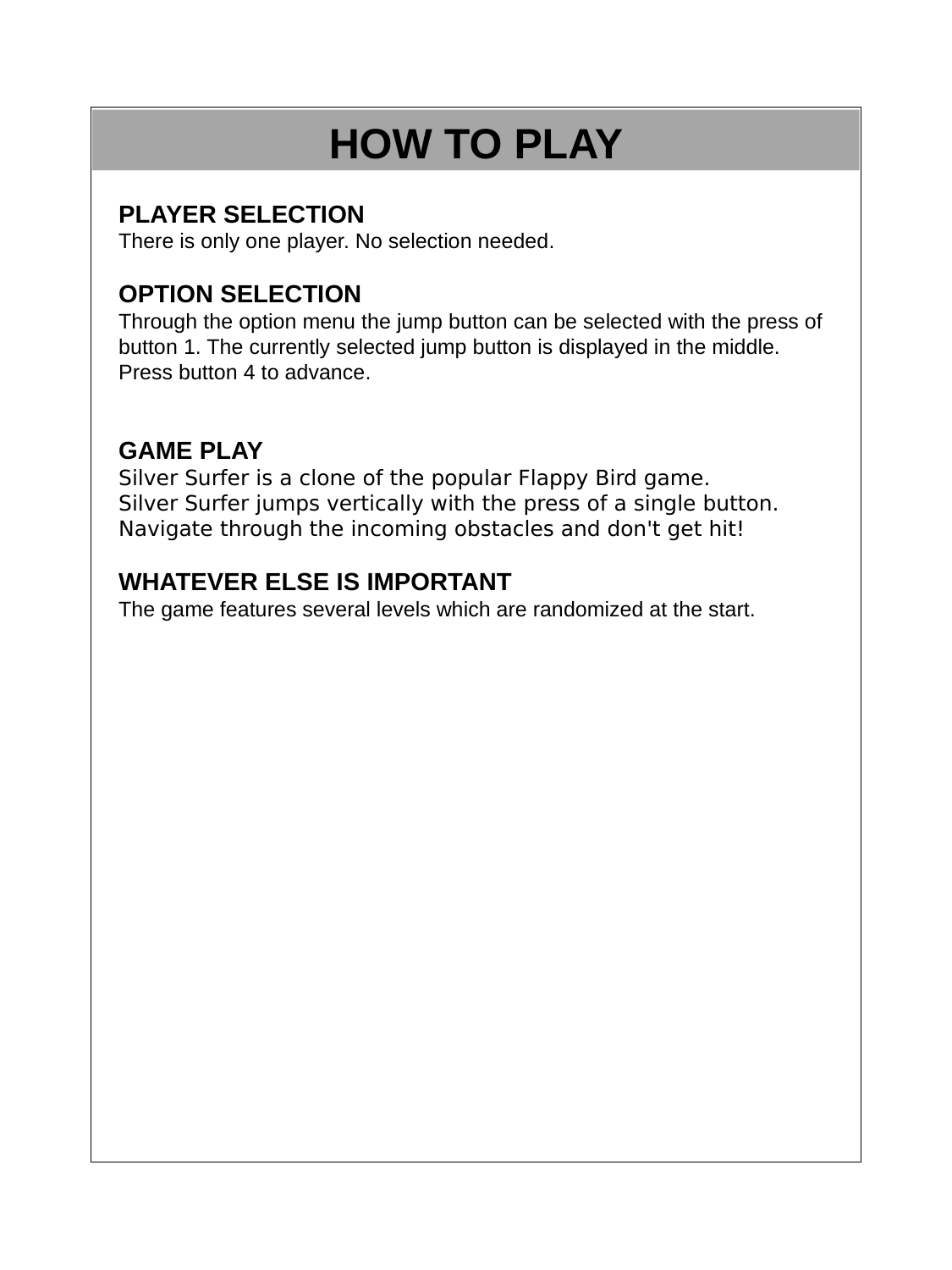

HOW TO PLAY
PLAYER SELECTION
There is only one player. No selection needed.

OPTION SELECTION
Through the option menu the jump button can be selected with the press of button 1. The currently selected jump button is displayed in the middle.
Press button 4 to advance.

GAME PLAY
Silver Surfer is a clone of the popular Flappy Bird game.
Silver Surfer jumps vertically with the press of a single button.
Navigate through the incoming obstacles and don't get hit!

WHATEVER ELSE IS IMPORTANT
The game features several levels which are randomized at the start.